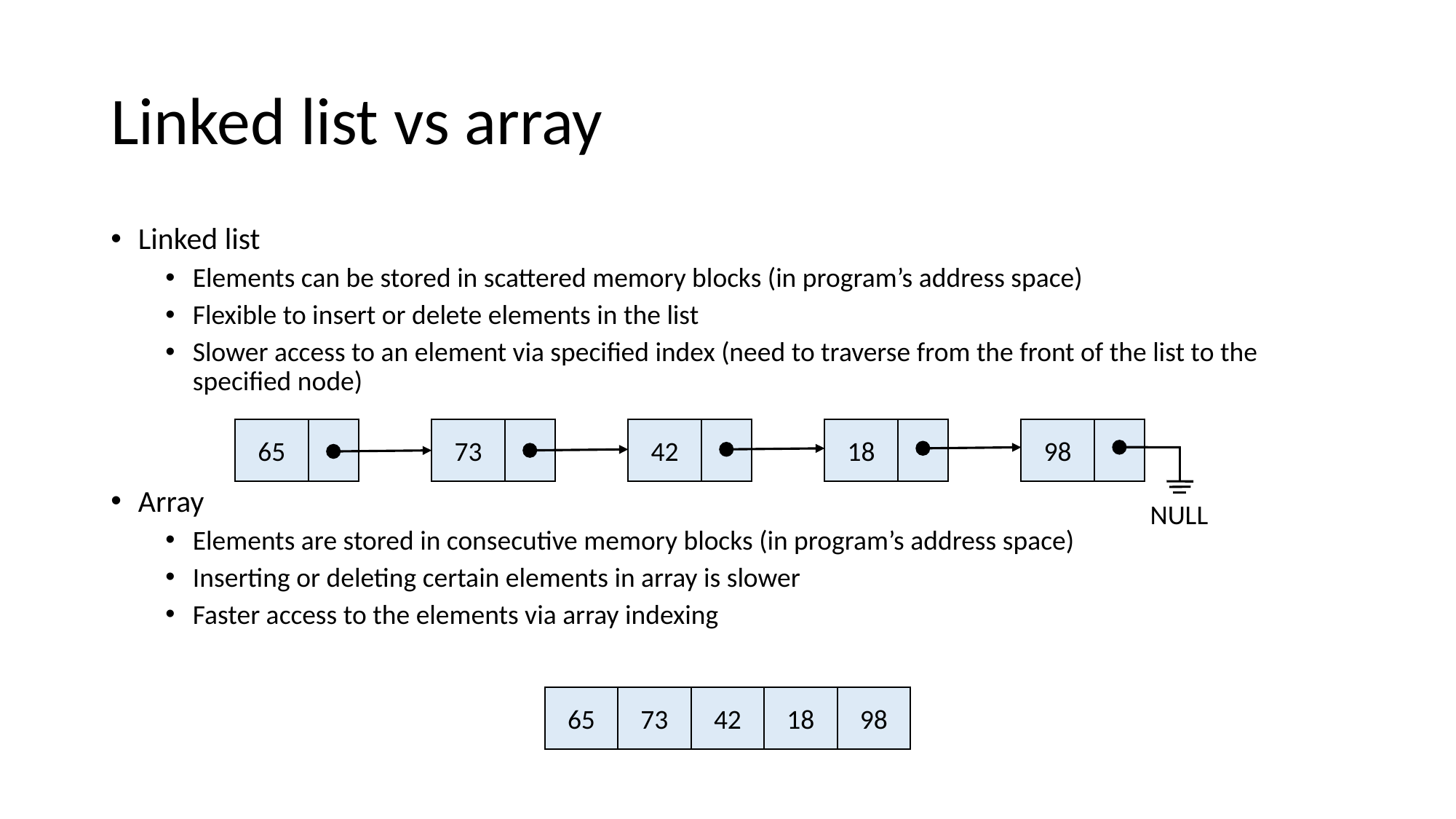

# Linked list vs array
Linked list
Elements can be stored in scattered memory blocks (in program’s address space)
Flexible to insert or delete elements in the list
Slower access to an element via specified index (need to traverse from the front of the list to the specified node)

Array
Elements are stored in consecutive memory blocks (in program’s address space)
Inserting or deleting certain elements in array is slower
Faster access to the elements via array indexing

98

18

42

73
65

NULL
98
73
42
18
65